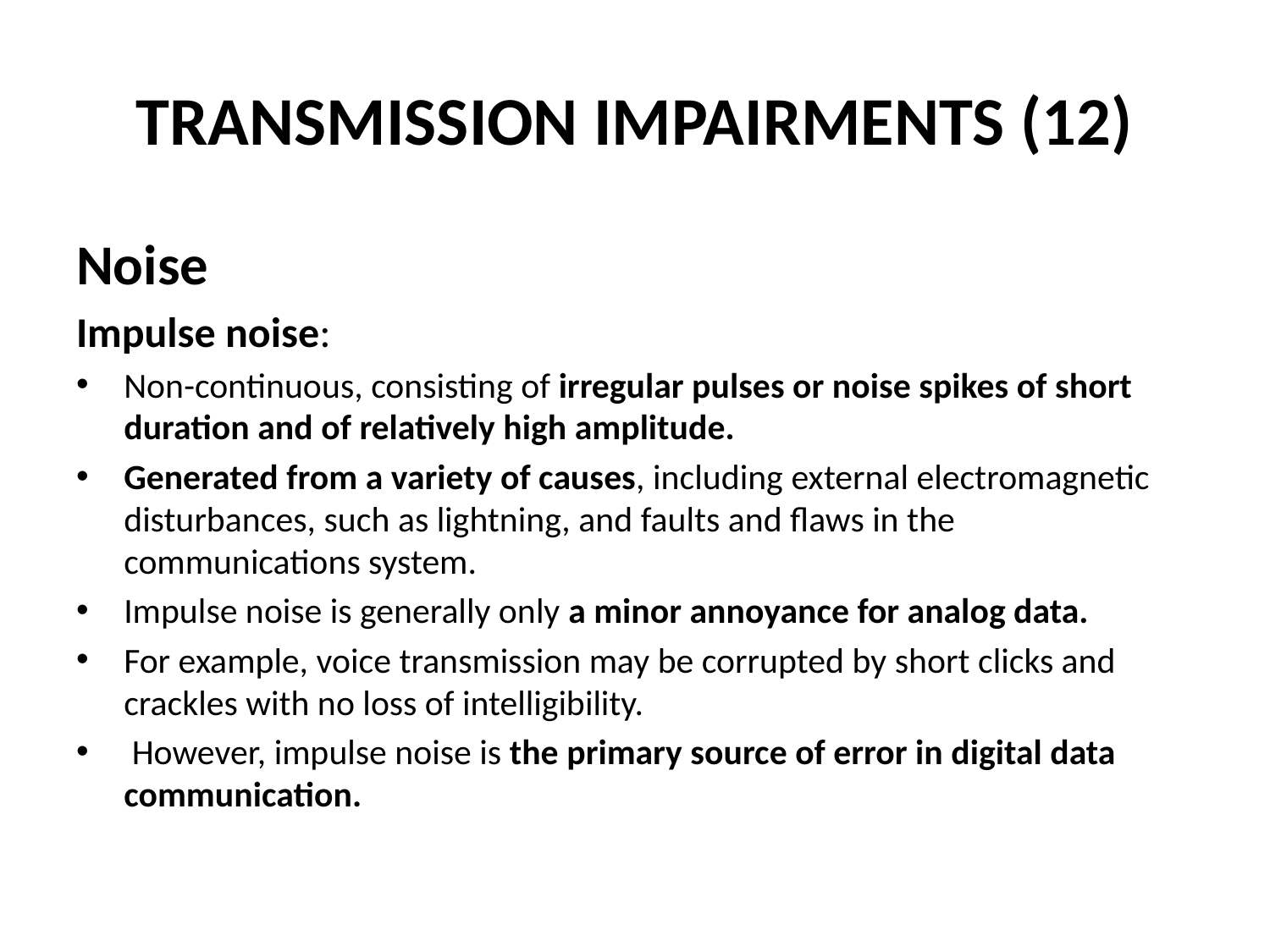

# TRANSMISSION IMPAIRMENTS (12)
Noise
Impulse noise:
Non-continuous, consisting of irregular pulses or noise spikes of short duration and of relatively high amplitude.
Generated from a variety of causes, including external electromagnetic disturbances, such as lightning, and faults and flaws in the communications system.
Impulse noise is generally only a minor annoyance for analog data.
For example, voice transmission may be corrupted by short clicks and crackles with no loss of intelligibility.
 However, impulse noise is the primary source of error in digital data communication.